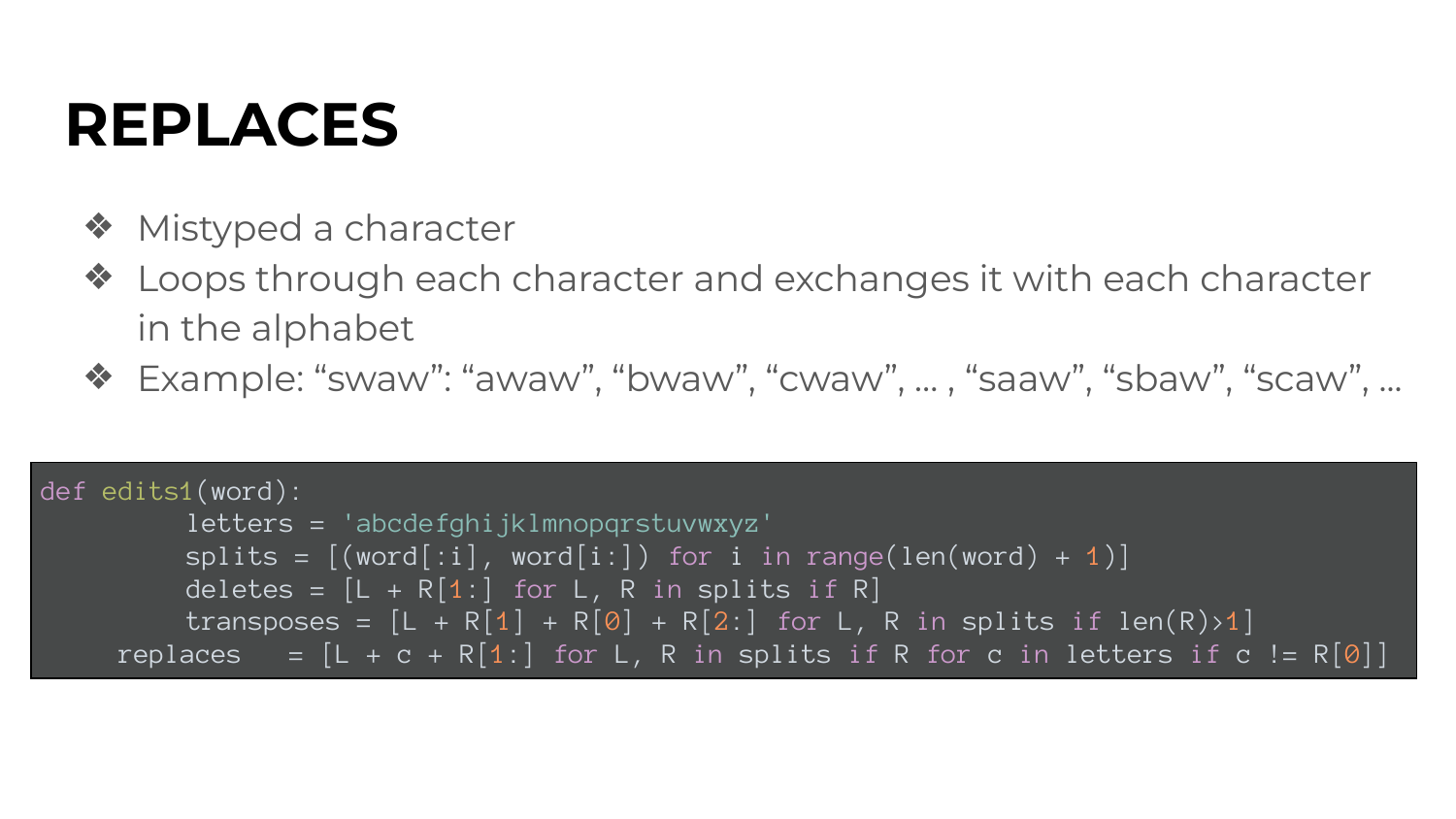

# REPLACES
Mistyped a character
Loops through each character and exchanges it with each character in the alphabet
Example: “swaw”: “awaw”, “bwaw”, “cwaw”, … , “saaw”, “sbaw”, “scaw”, ...
| def edits1(word): letters = 'abcdefghijklmnopqrstuvwxyz' splits = [(word[:i], word[i:]) for i in range(len(word) + 1)] deletes = [L + R[1:] for L, R in splits if R] transposes = [L + R[1] + R[0] + R[2:] for L, R in splits if len(R)>1] replaces = [L + c + R[1:] for L, R in splits if R for c in letters if c != R[0]] |
| --- |